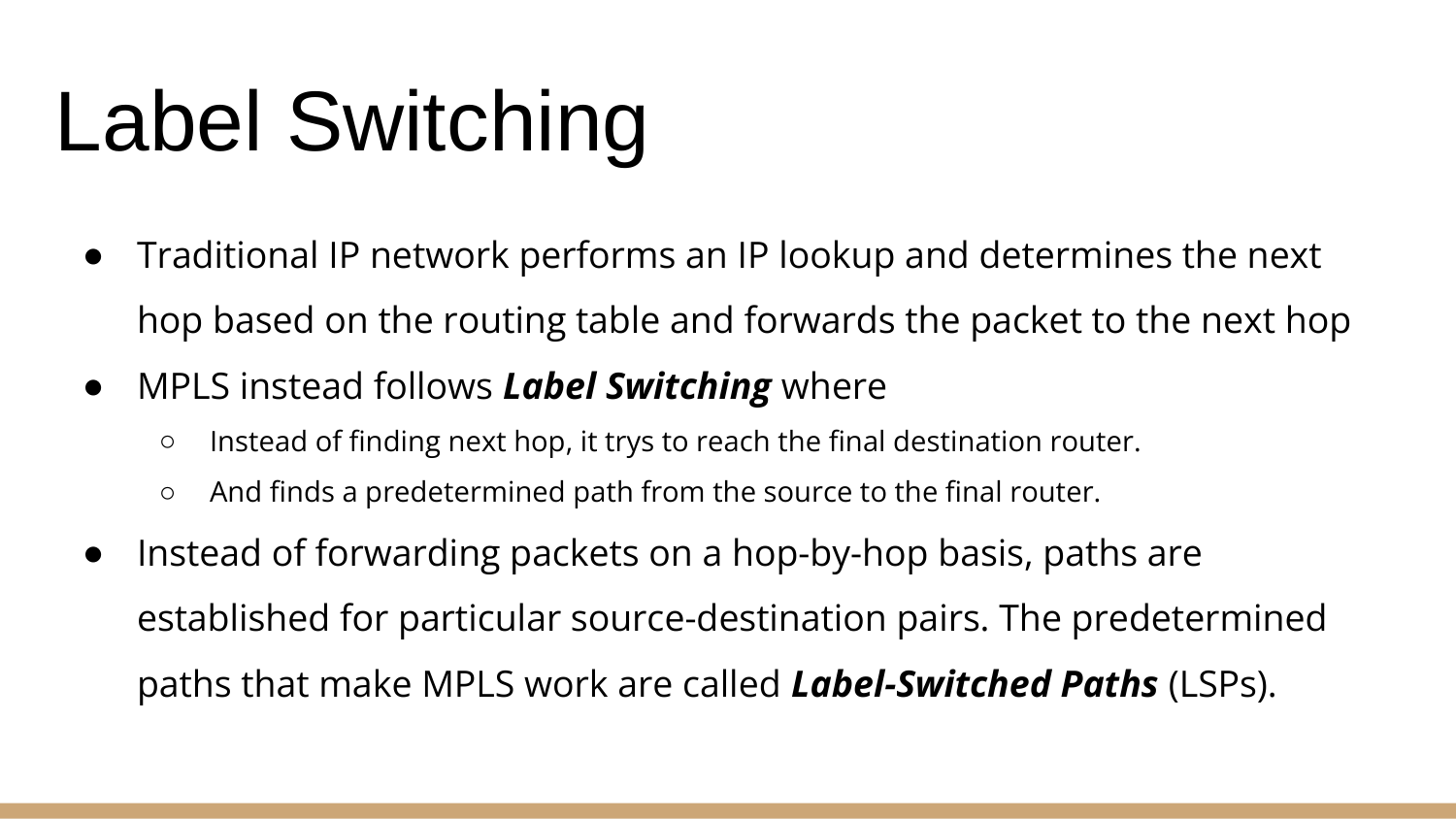

# Label Switching
Traditional IP network performs an IP lookup and determines the next hop based on the routing table and forwards the packet to the next hop
MPLS instead follows Label Switching where
Instead of finding next hop, it trys to reach the final destination router.
And finds a predetermined path from the source to the final router.
Instead of forwarding packets on a hop-by-hop basis, paths are established for particular source-destination pairs. The predetermined paths that make MPLS work are called Label-Switched Paths (LSPs).